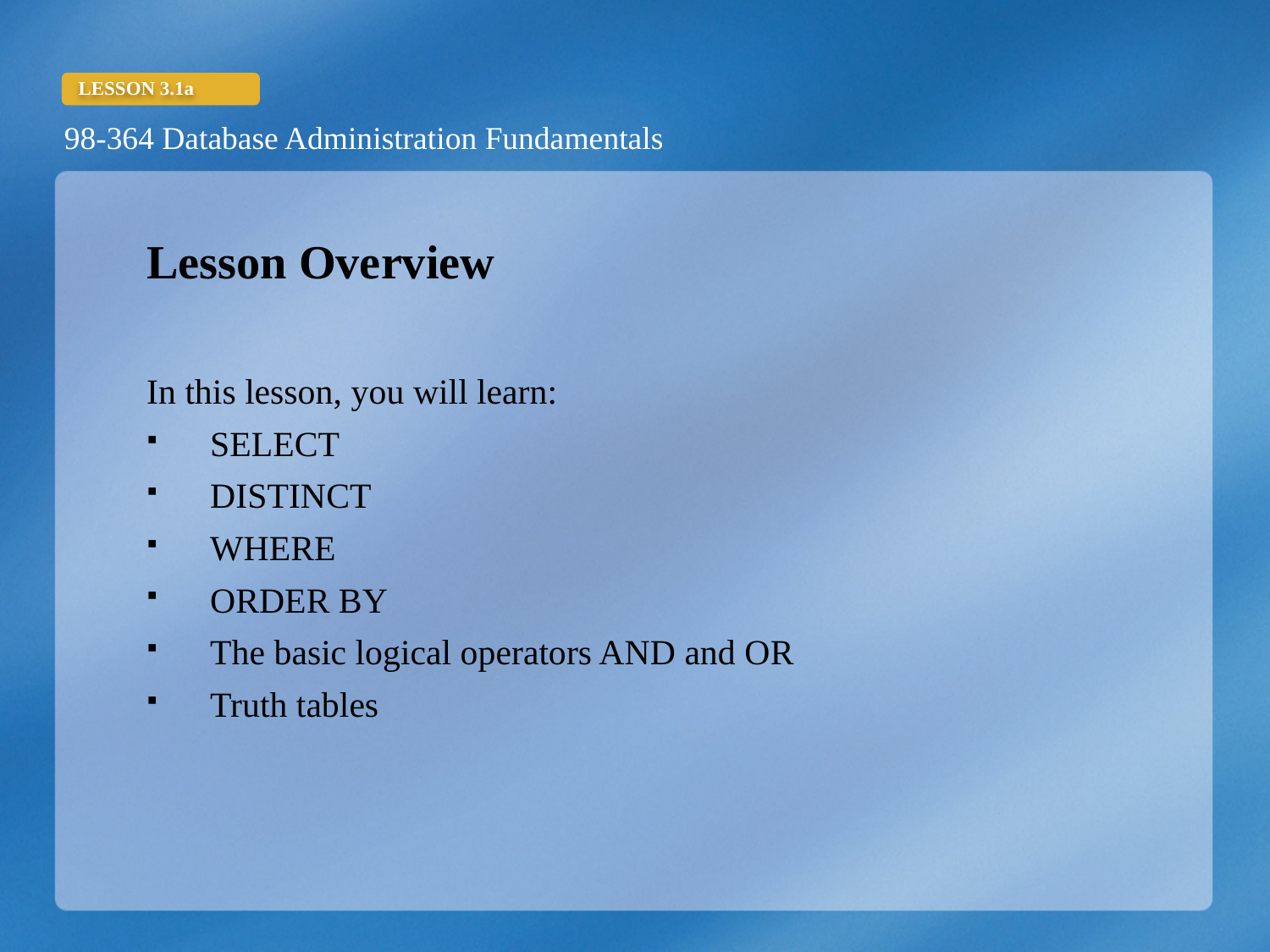

Lesson Overview

In this lesson, you will learn:
SELECT
DISTINCT
WHERE
ORDER BY
The basic logical operators AND and OR
Truth tables